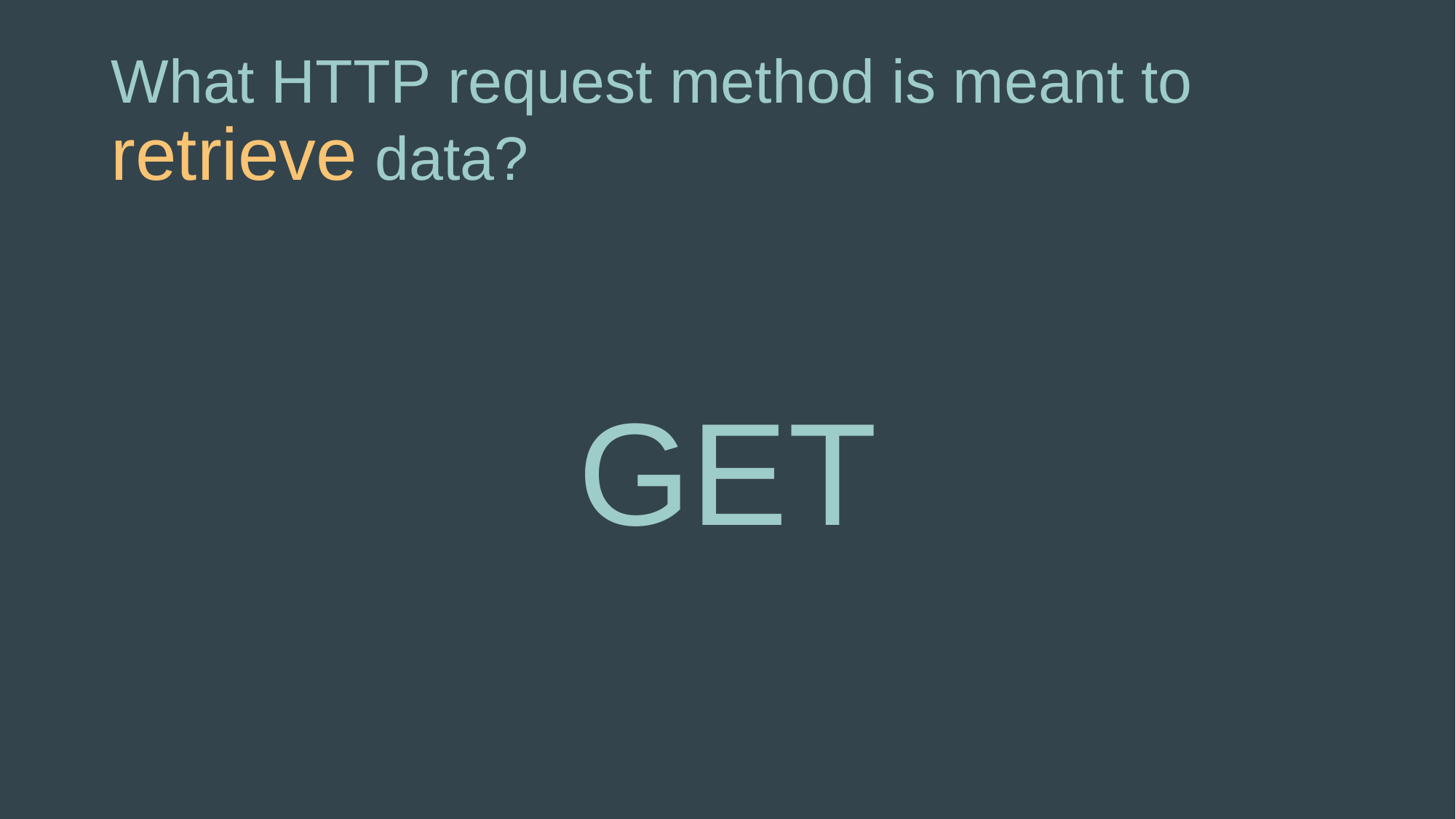

# What HTTP request method is meant to retrieve data?
GET